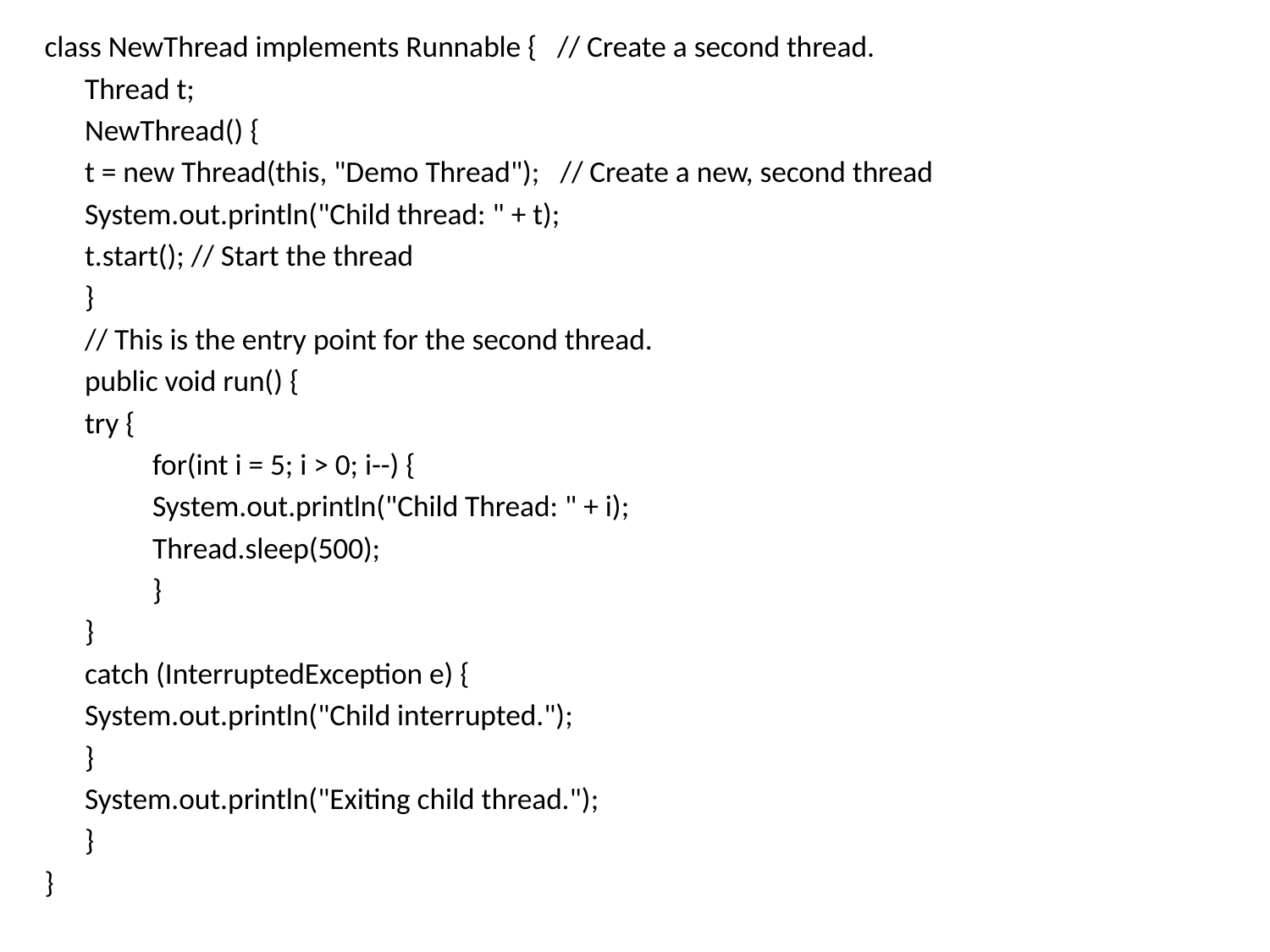

class NewThread implements Runnable {   // Create a second thread.
	Thread t;
	NewThread() {
	t = new Thread(this, "Demo Thread");   // Create a new, second thread
	System.out.println("Child thread: " + t);
	t.start(); // Start the thread
	}
	// This is the entry point for the second thread.
	public void run() {
		try {
		          for(int i = 5; i > 0; i--) {
		          System.out.println("Child Thread: " + i);
		          Thread.sleep(500);
		          }
		}
		catch (InterruptedException e) {
		System.out.println("Child interrupted.");
		}
		System.out.println("Exiting child thread.");
	}
}